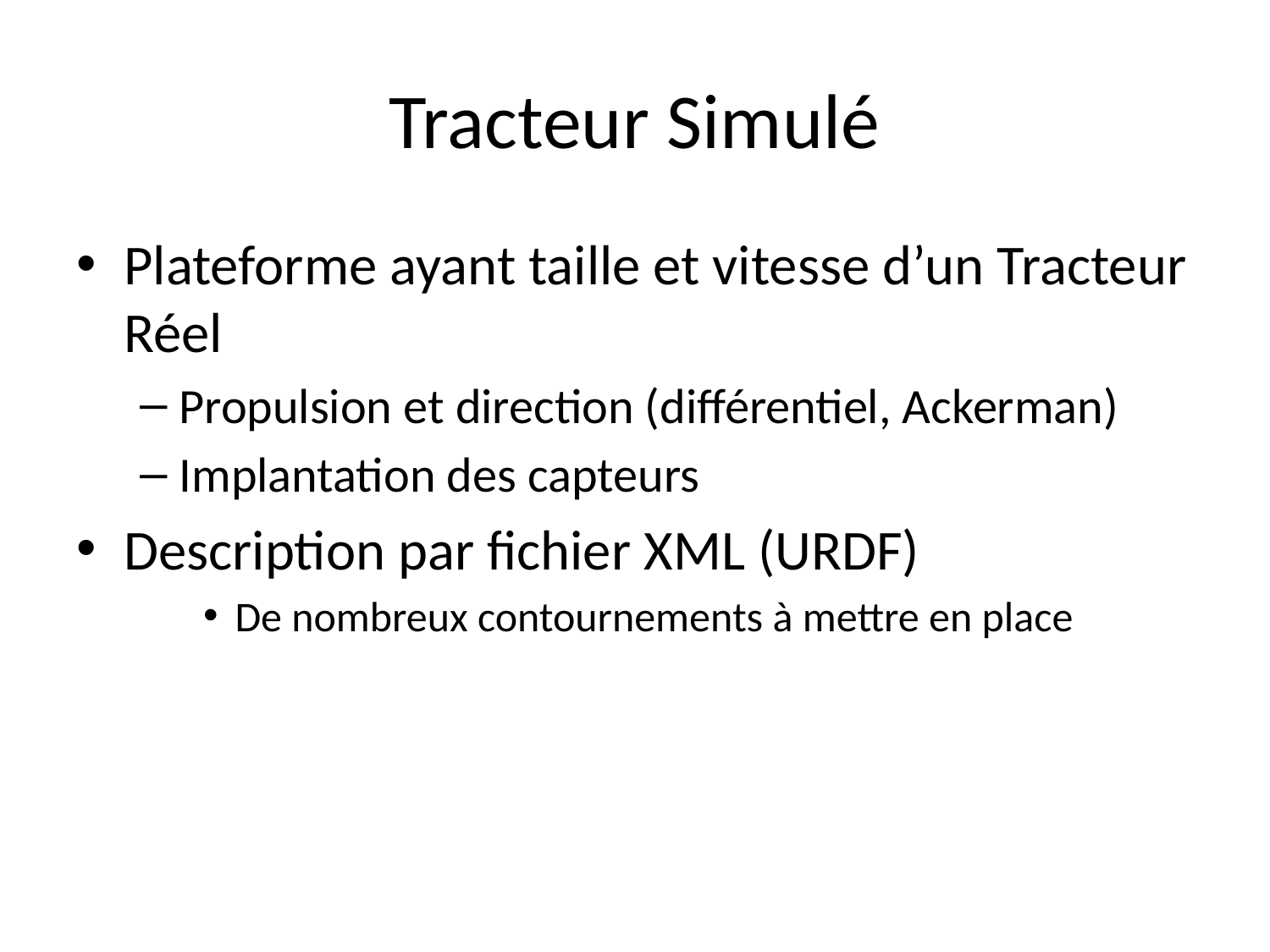

# Tracteur Simulé
Plateforme ayant taille et vitesse d’un Tracteur Réel
Propulsion et direction (différentiel, Ackerman)
Implantation des capteurs
Description par fichier XML (URDF)
De nombreux contournements à mettre en place